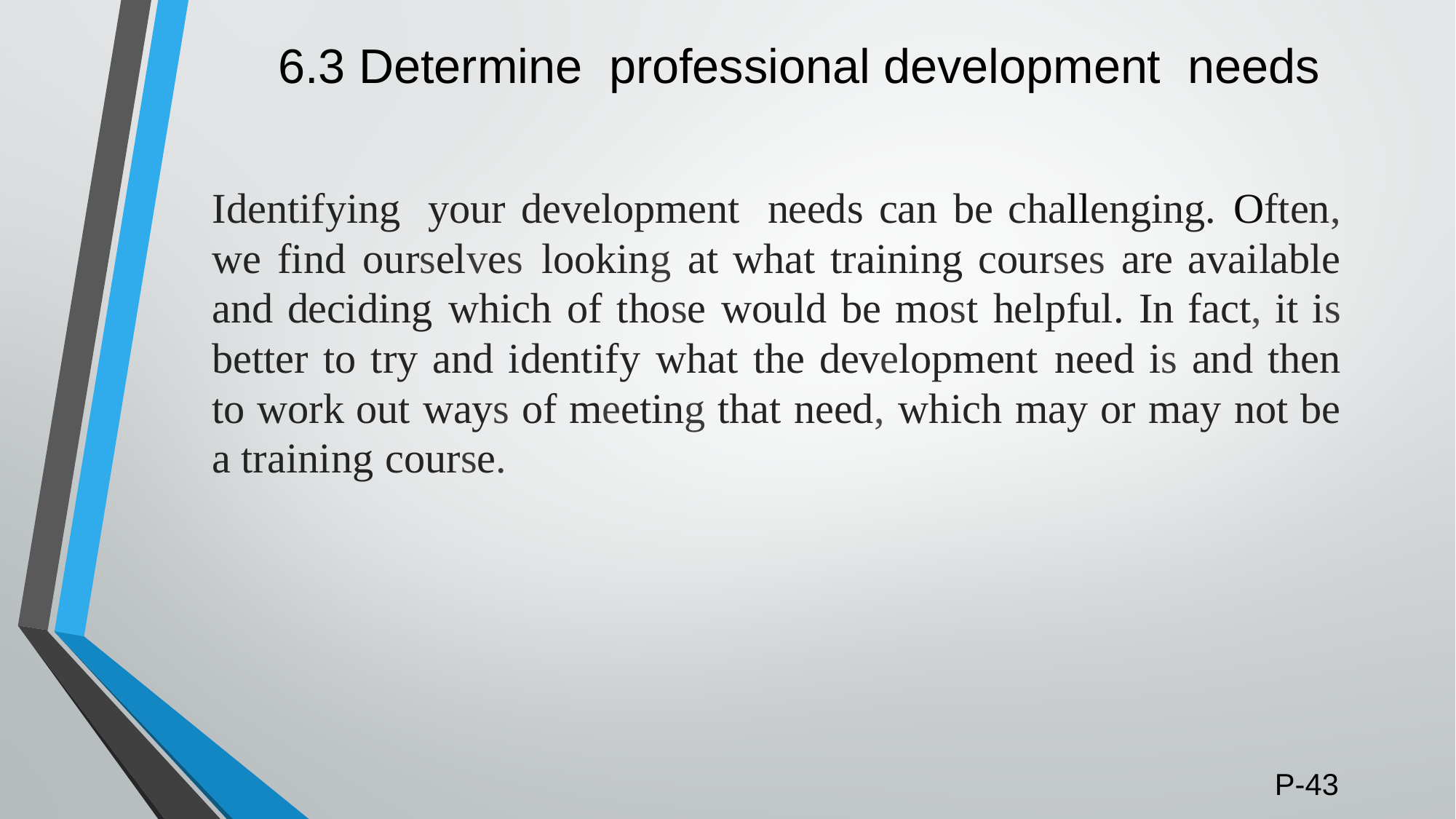

# 6.3 Determine  professional development  needs

Identifying  your development  needs can be challenging. Often, we find ourselves looking at what training courses are available and deciding which of those would be most helpful. In fact, it is better to try and identify what the development need is and then to work out ways of meeting that need, which may or may not be a training course.
P-43